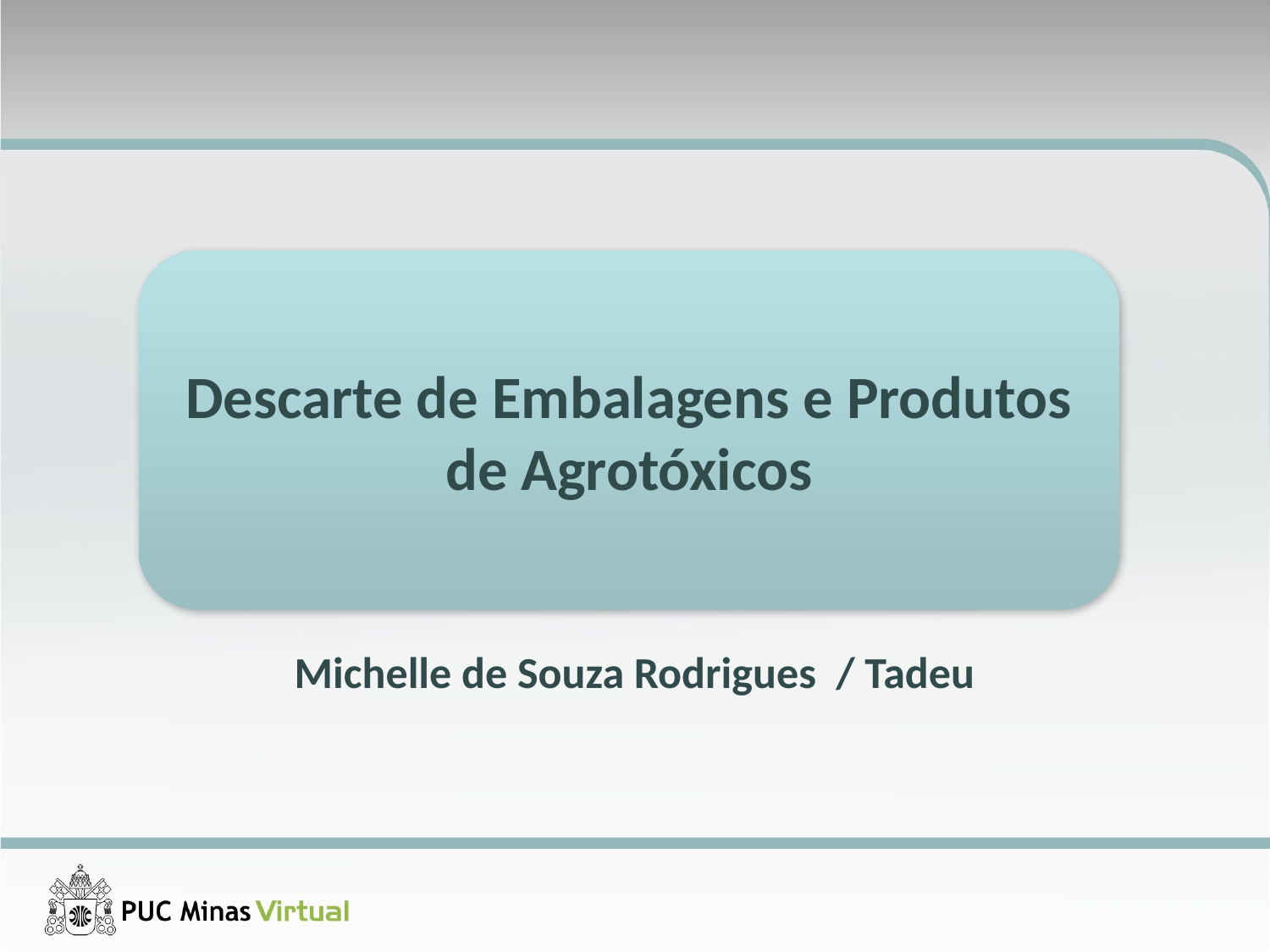

Descarte de Embalagens e Produtos de Agrotóxicos
Michelle de Souza Rodrigues  / Tadeu